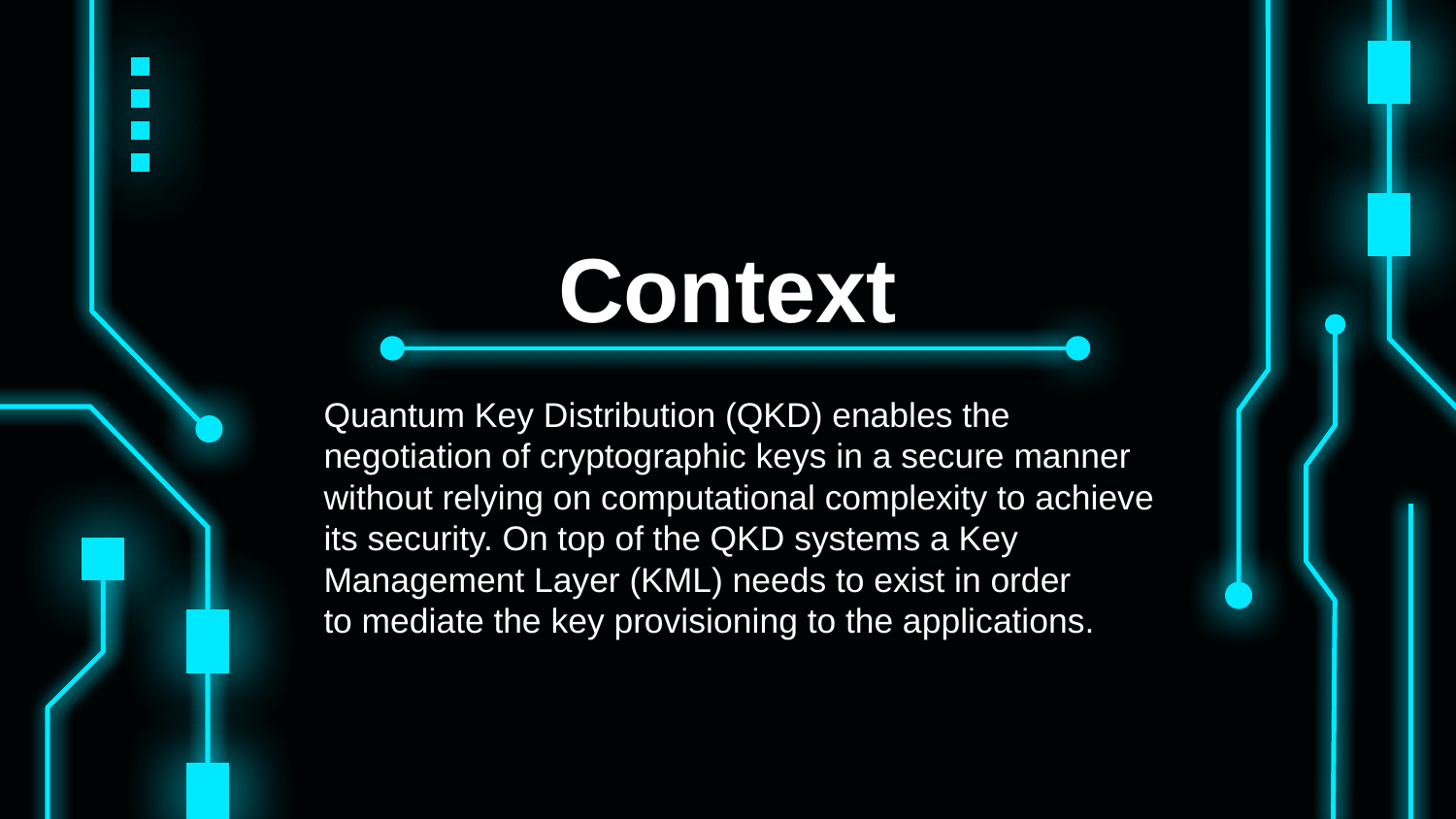

# Context

Quantum Key Distribution (QKD) enables the negotiation of cryptographic keys in a secure manner without relying on computational complexity to achieve its security. On top of the QKD systems a Key Management Layer (KML) needs to exist in order to mediate the key provisioning to the applications.